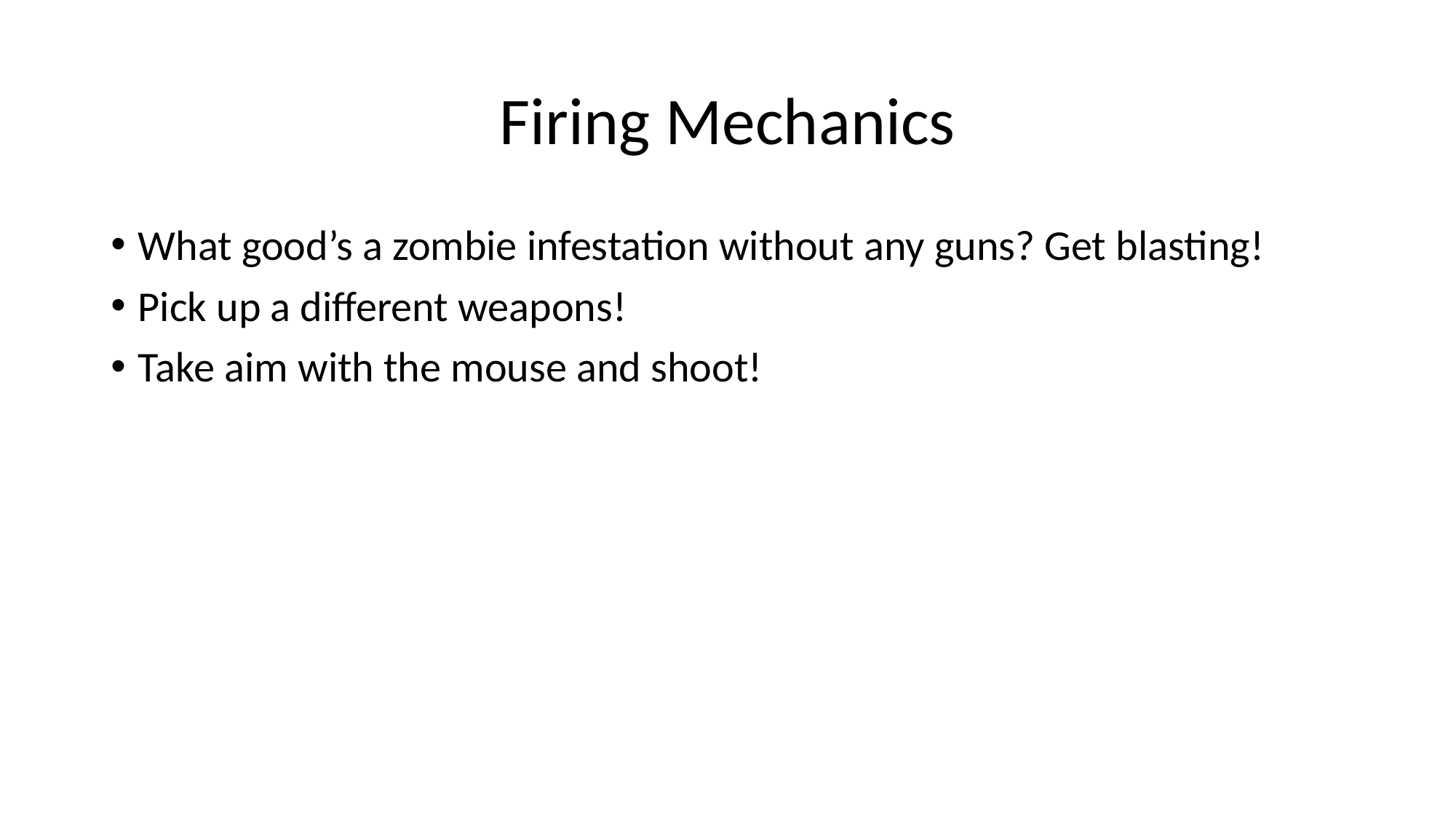

# Firing Mechanics
What good’s a zombie infestation without any guns? Get blasting!
Pick up a different weapons!
Take aim with the mouse and shoot!